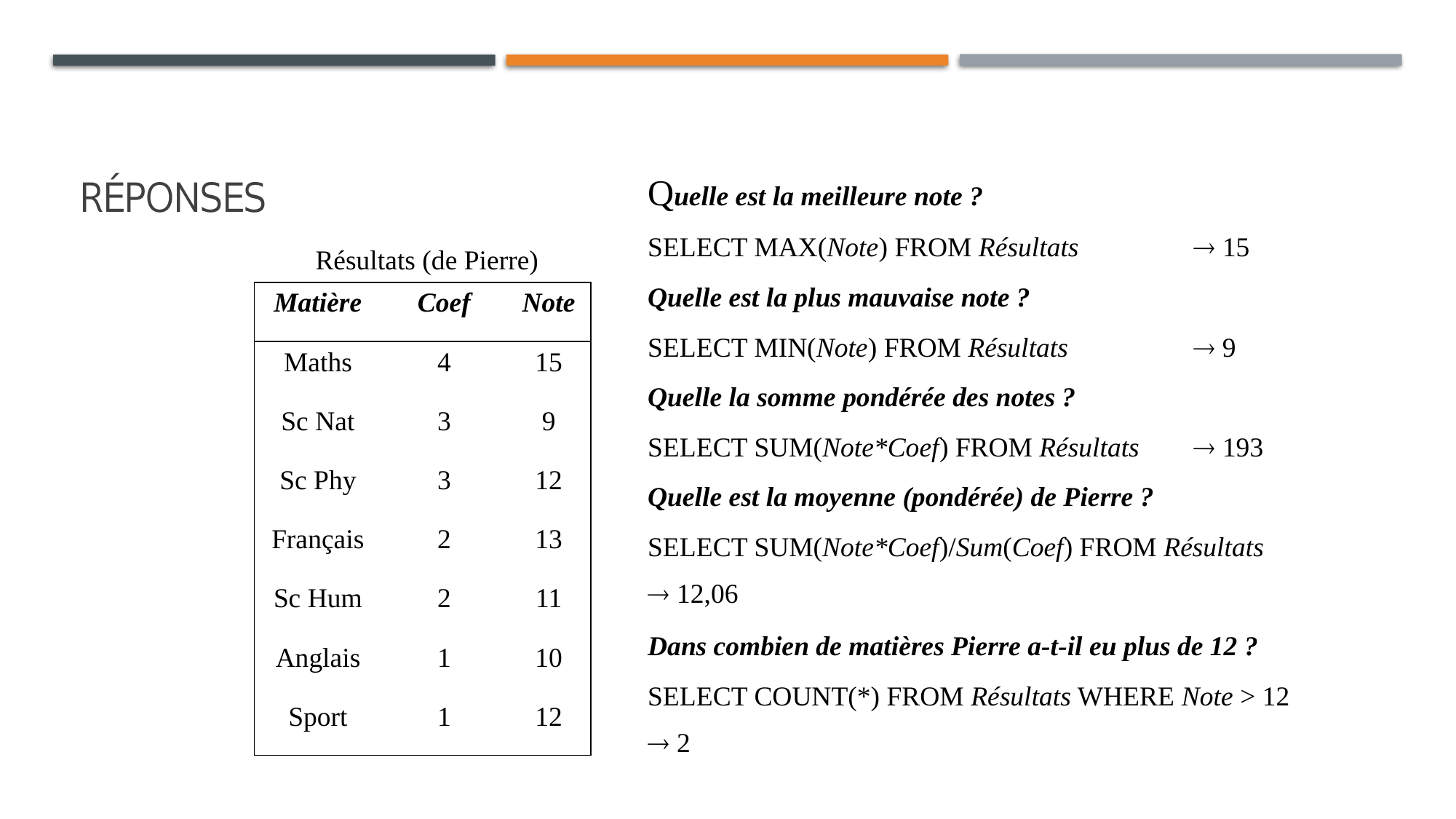

# réponses
Quelle est la meilleure note ?
SELECT MAX(Note) FROM Résultats		→ 15
Résultats (de Pierre)
Quelle est la plus mauvaise note ?
| Matière | Coef | Note |
| --- | --- | --- |
| Maths | 4 | 15 |
| Sc Nat | 3 | 9 |
| Sc Phy | 3 | 12 |
| Français | 2 | 13 |
| Sc Hum | 2 | 11 |
| Anglais | 1 | 10 |
| Sport | 1 | 12 |
SELECT MIN(Note) FROM Résultats 	 	→ 9
Quelle la somme pondérée des notes ?
SELECT SUM(Note*Coef) FROM Résultats 	→ 193
Quelle est la moyenne (pondérée) de Pierre ?
SELECT SUM(Note*Coef)/Sum(Coef) FROM Résultats
→ 12,06
Dans combien de matières Pierre a-t-il eu plus de 12 ?
SELECT COUNT(*) FROM Résultats WHERE Note > 12
→ 2